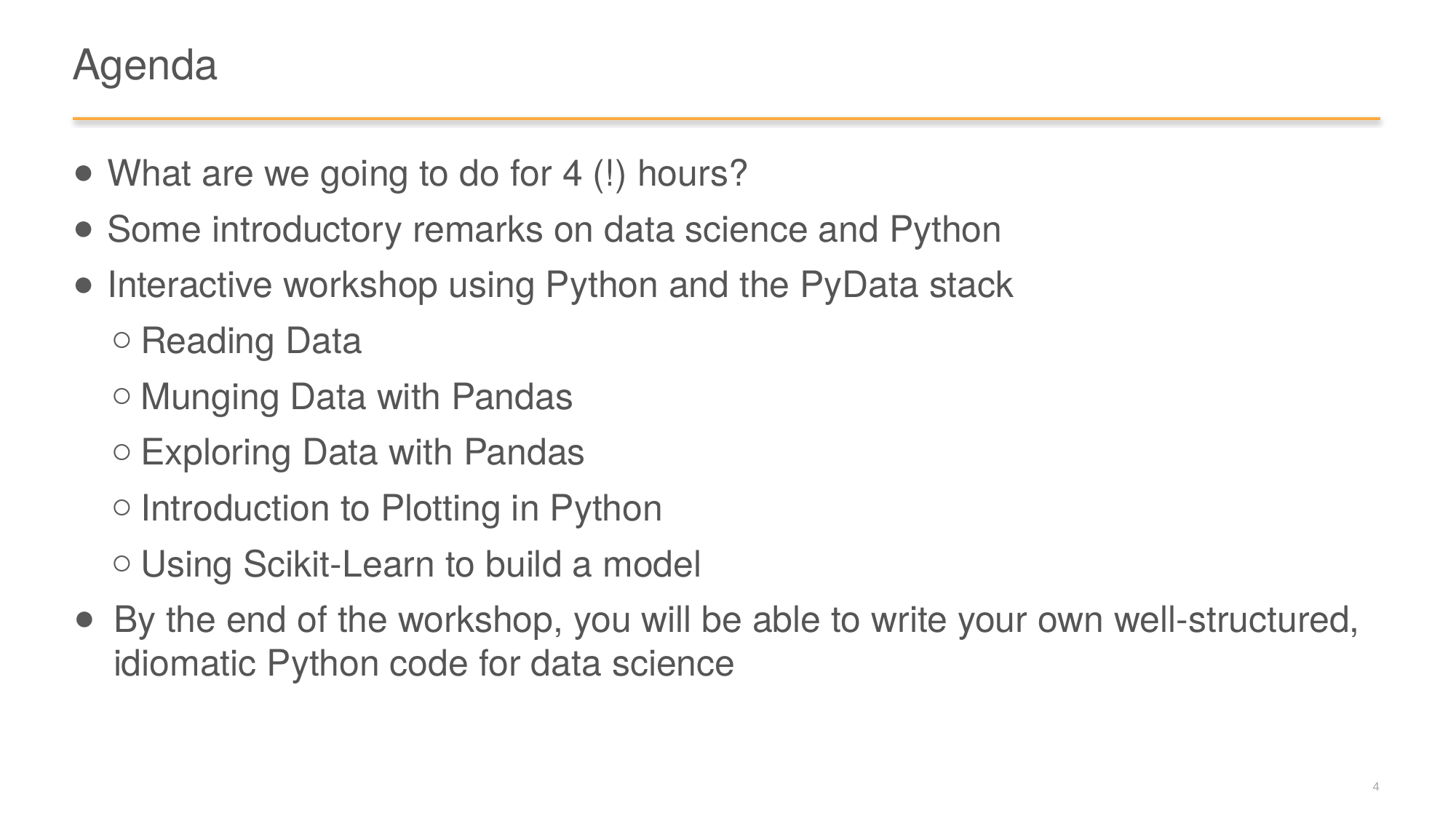

# Agenda
What are we going to do for 4 (!) hours?
Some introductory remarks on data science and Python
Interactive workshop using Python and the PyData stack
Reading Data
Munging Data with Pandas
Exploring Data with Pandas
Introduction to Plotting in Python
Using Scikit-Learn to build a model
By the end of the workshop, you will be able to write your own well-structured, idiomatic Python code for data science